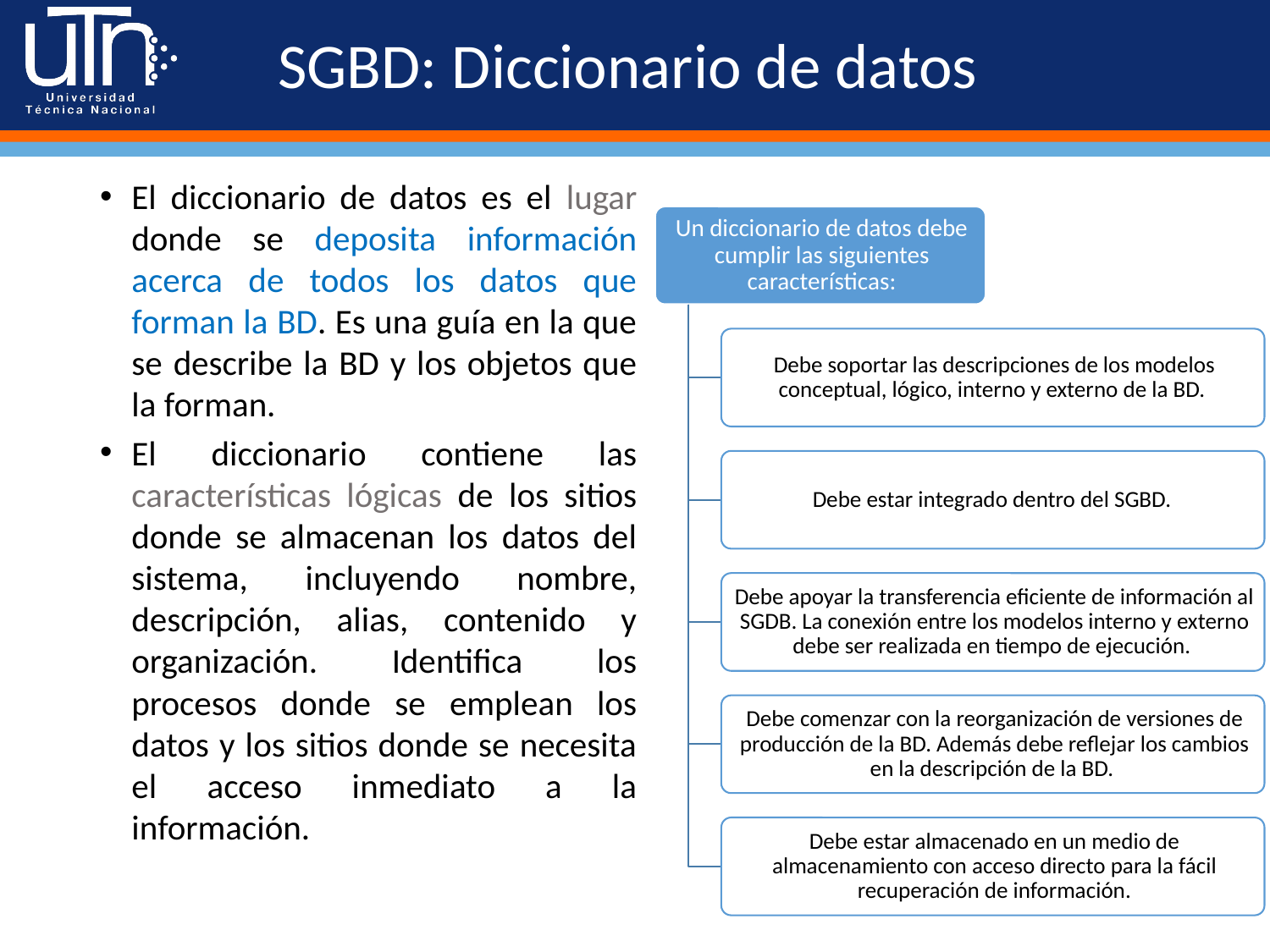

# SGBD: Diccionario de datos
El diccionario de datos es el lugar donde se deposita información acerca de todos los datos que forman la BD. Es una guía en la que se describe la BD y los objetos que la forman.
El diccionario contiene las características lógicas de los sitios donde se almacenan los datos del sistema, incluyendo nombre, descripción, alias, contenido y organización. Identifica los procesos donde se emplean los datos y los sitios donde se necesita el acceso inmediato a la información.
Un diccionario de datos debe cumplir las siguientes características:
Debe soportar las descripciones de los modelos conceptual, lógico, interno y externo de la BD.
Debe estar integrado dentro del SGBD.
Debe apoyar la transferencia eficiente de información al SGDB. La conexión entre los modelos interno y externo debe ser realizada en tiempo de ejecución.
Debe comenzar con la reorganización de versiones de producción de la BD. Además debe reflejar los cambios en la descripción de la BD.
Debe estar almacenado en un medio de almacenamiento con acceso directo para la fácil recuperación de información.